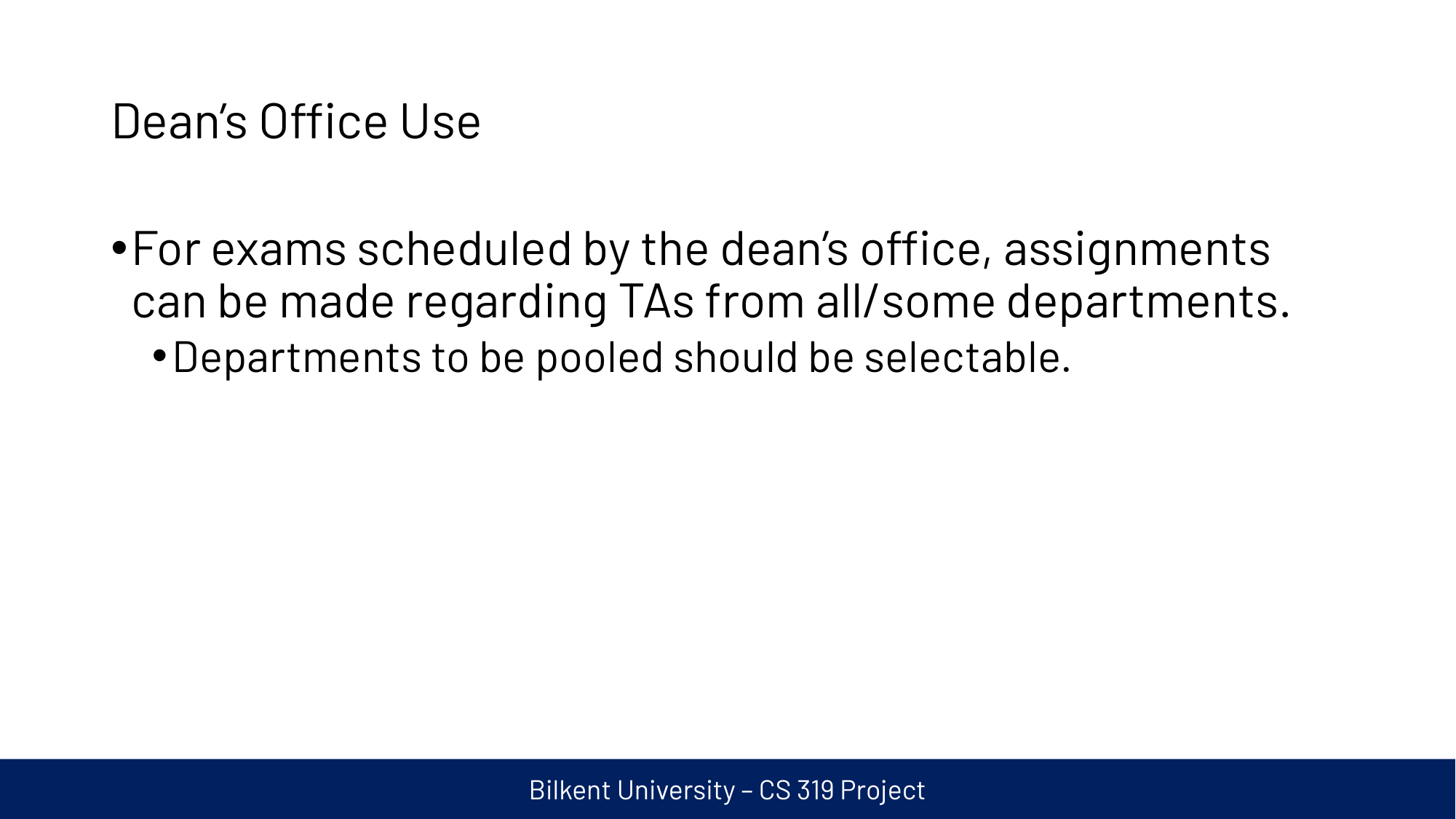

# Dean’s Office Use
For exams scheduled by the dean’s office, assignments can be made regarding TAs from all/some departments.
Departments to be pooled should be selectable.